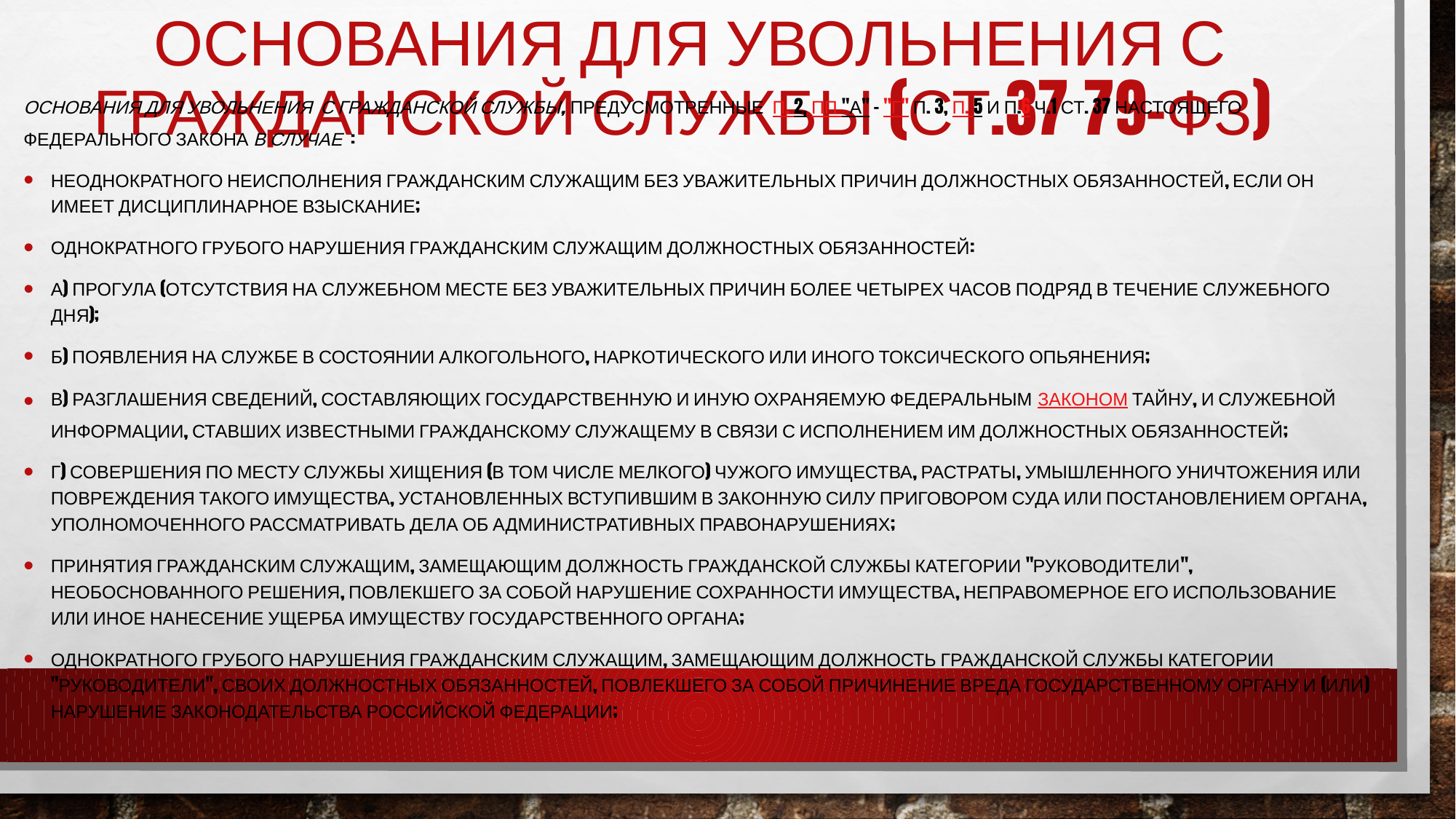

# Основания для увольнения с гражданской службы (ст.37 79-фз)
Основания для увольнения  с гражданской службы, предусмотренные  п. 2, пп "а" - "г" п. 3, п. 5 и п.6 ч.1 ст. 37 настоящего Федерального закона в случае  :
неоднократного неисполнения гражданским служащим без уважительных причин должностных обязанностей, если он имеет дисциплинарное взыскание;
однократного грубого нарушения гражданским служащим должностных обязанностей:
а) прогула (отсутствия на служебном месте без уважительных причин более четырех часов подряд в течение служебного дня);
б) появления на службе в состоянии алкогольного, наркотического или иного токсического опьянения;
в) разглашения сведений, составляющих государственную и иную охраняемую федеральным законом тайну, и служебной информации, ставших известными гражданскому служащему в связи с исполнением им должностных обязанностей;
г) совершения по месту службы хищения (в том числе мелкого) чужого имущества, растраты, умышленного уничтожения или повреждения такого имущества, установленных вступившим в законную силу приговором суда или постановлением органа, уполномоченного рассматривать дела об административных правонарушениях;
принятия гражданским служащим, замещающим должность гражданской службы категории "руководители", необоснованного решения, повлекшего за собой нарушение сохранности имущества, неправомерное его использование или иное нанесение ущерба имуществу государственного органа;
однократного грубого нарушения гражданским служащим, замещающим должность гражданской службы категории "руководители", своих должностных обязанностей, повлекшего за собой причинение вреда государственному органу и (или) нарушение законодательства Российской Федерации;